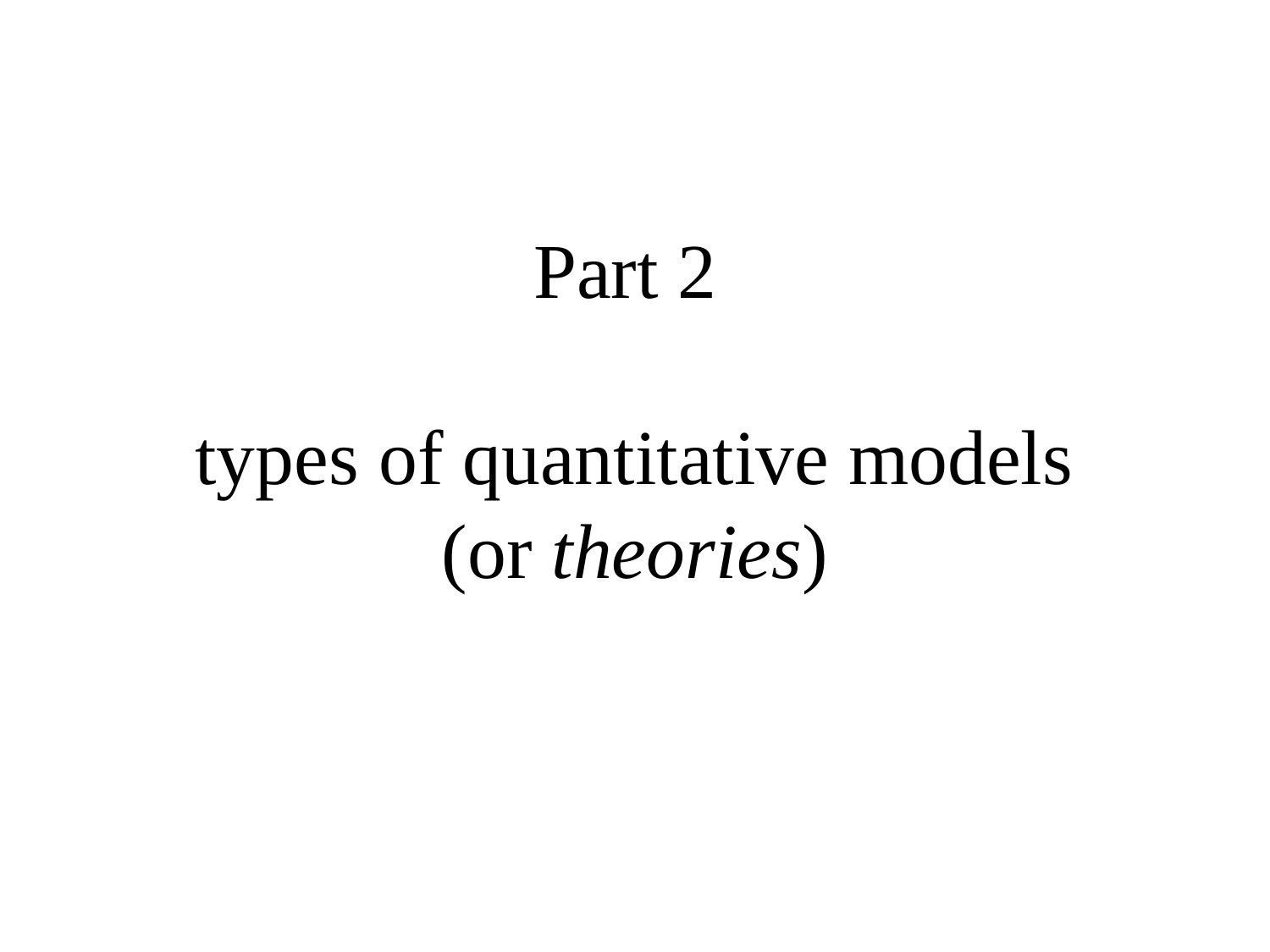

# Part 2 types of quantitative models (or theories)